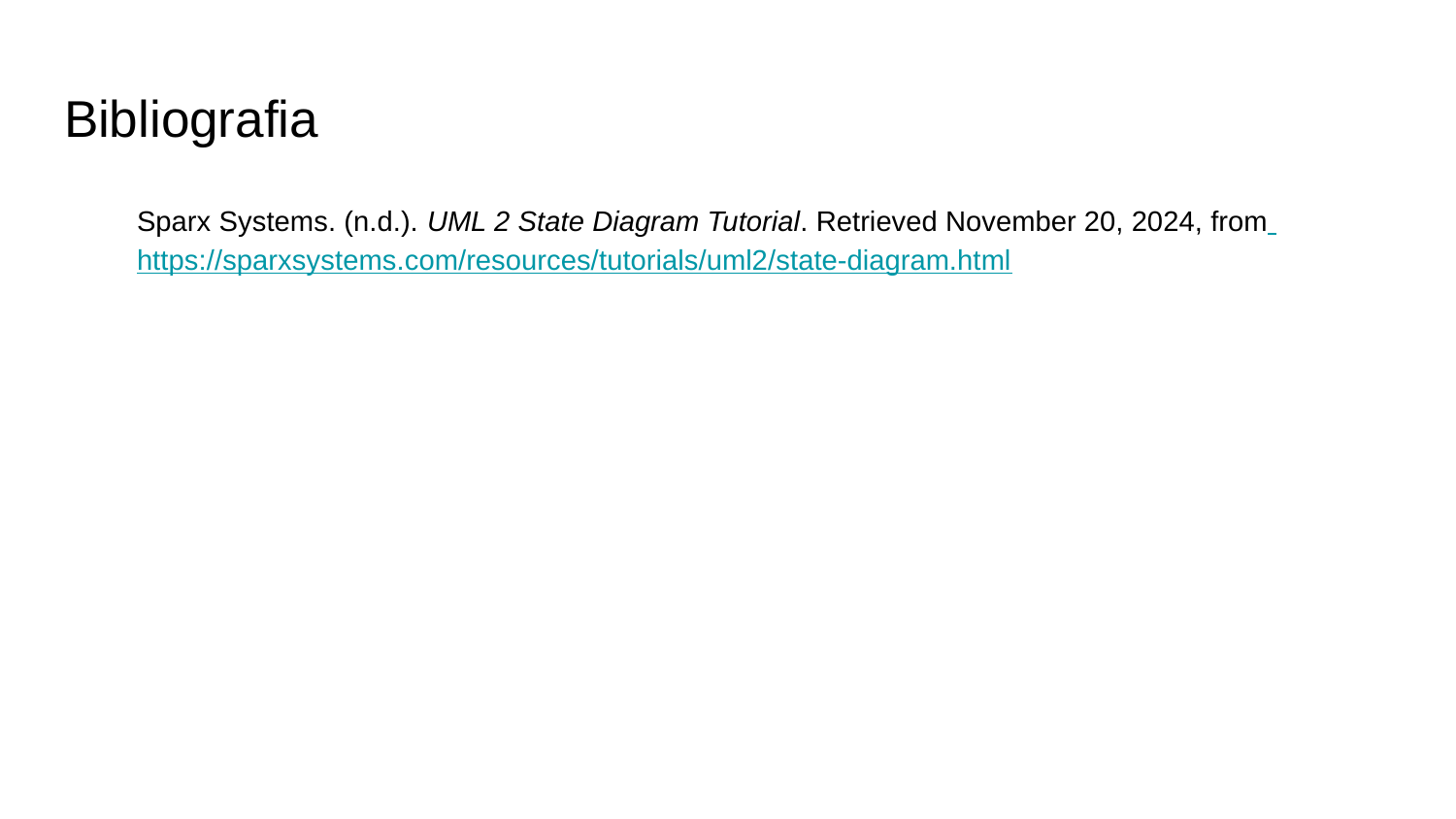

# Bibliografia
Sparx Systems. (n.d.). UML 2 State Diagram Tutorial. Retrieved November 20, 2024, from https://sparxsystems.com/resources/tutorials/uml2/state-diagram.html